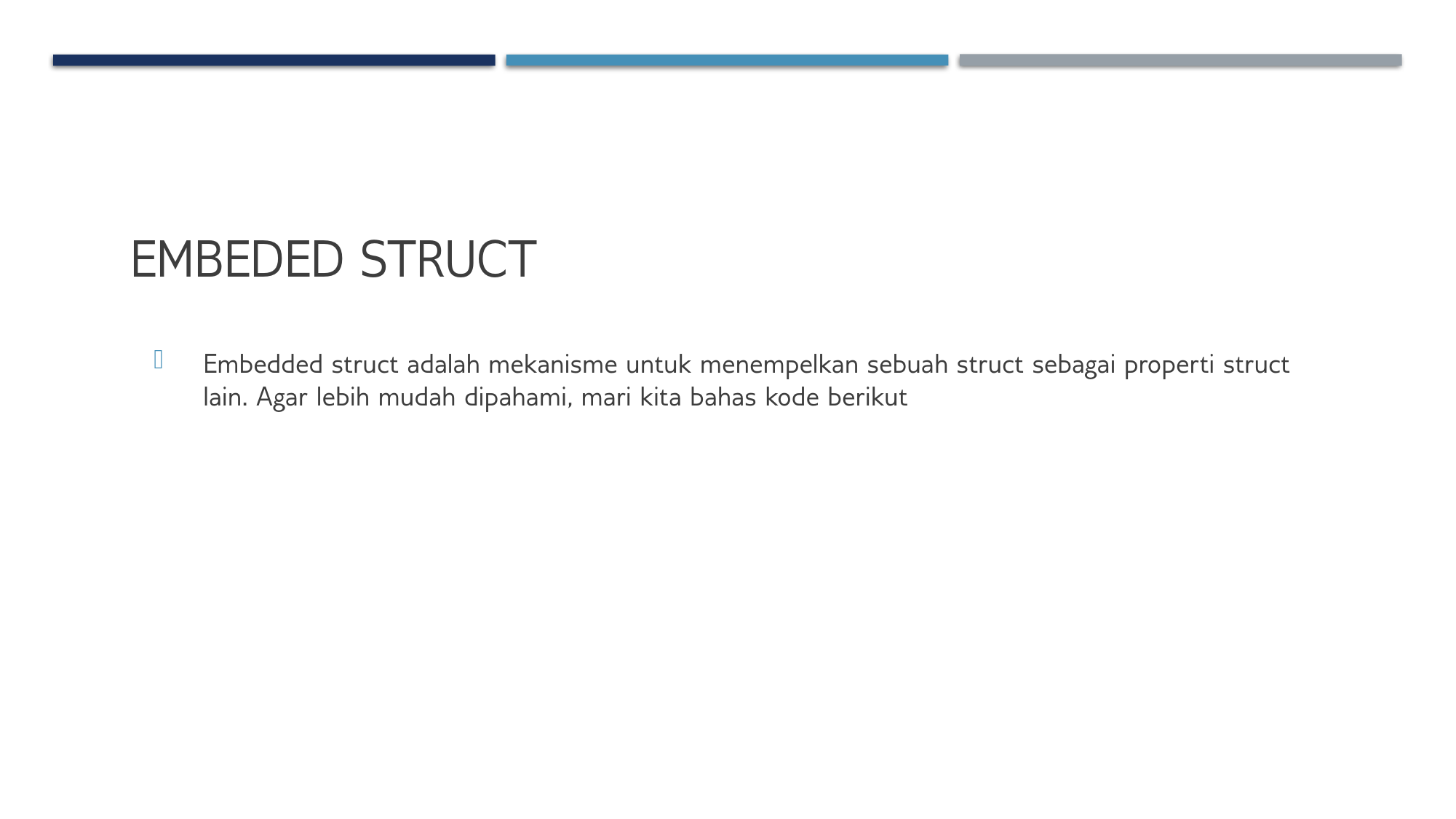

# Embeded STRUCT
Embedded struct adalah mekanisme untuk menempelkan sebuah struct sebagai properti struct lain. Agar lebih mudah dipahami, mari kita bahas kode berikut